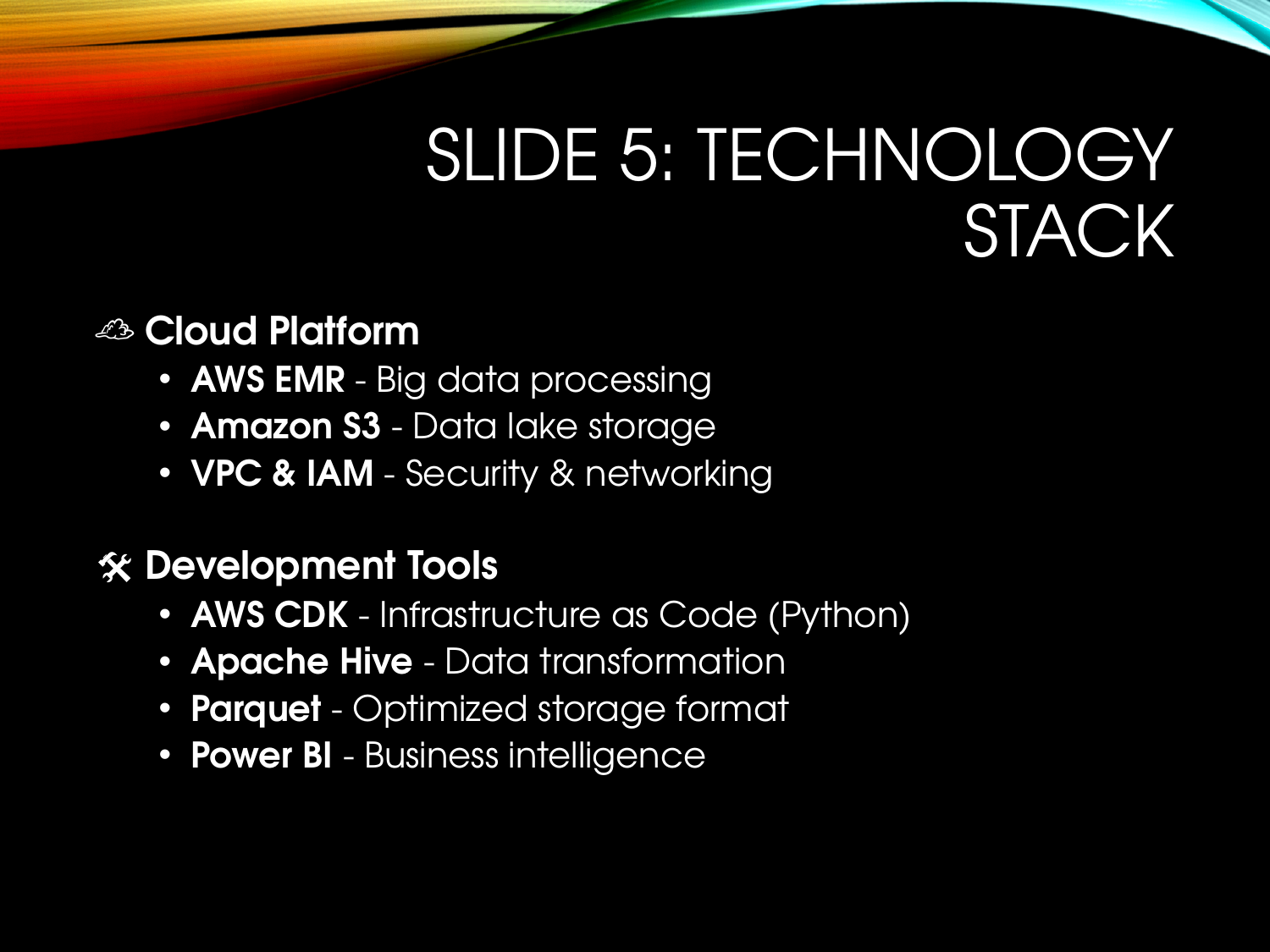

# Slide 5: Technology Stack
☁️ Cloud Platform
AWS EMR - Big data processing
Amazon S3 - Data lake storage
VPC & IAM - Security & networking
🛠️ Development Tools
AWS CDK - Infrastructure as Code (Python)
Apache Hive - Data transformation
Parquet - Optimized storage format
Power BI - Business intelligence